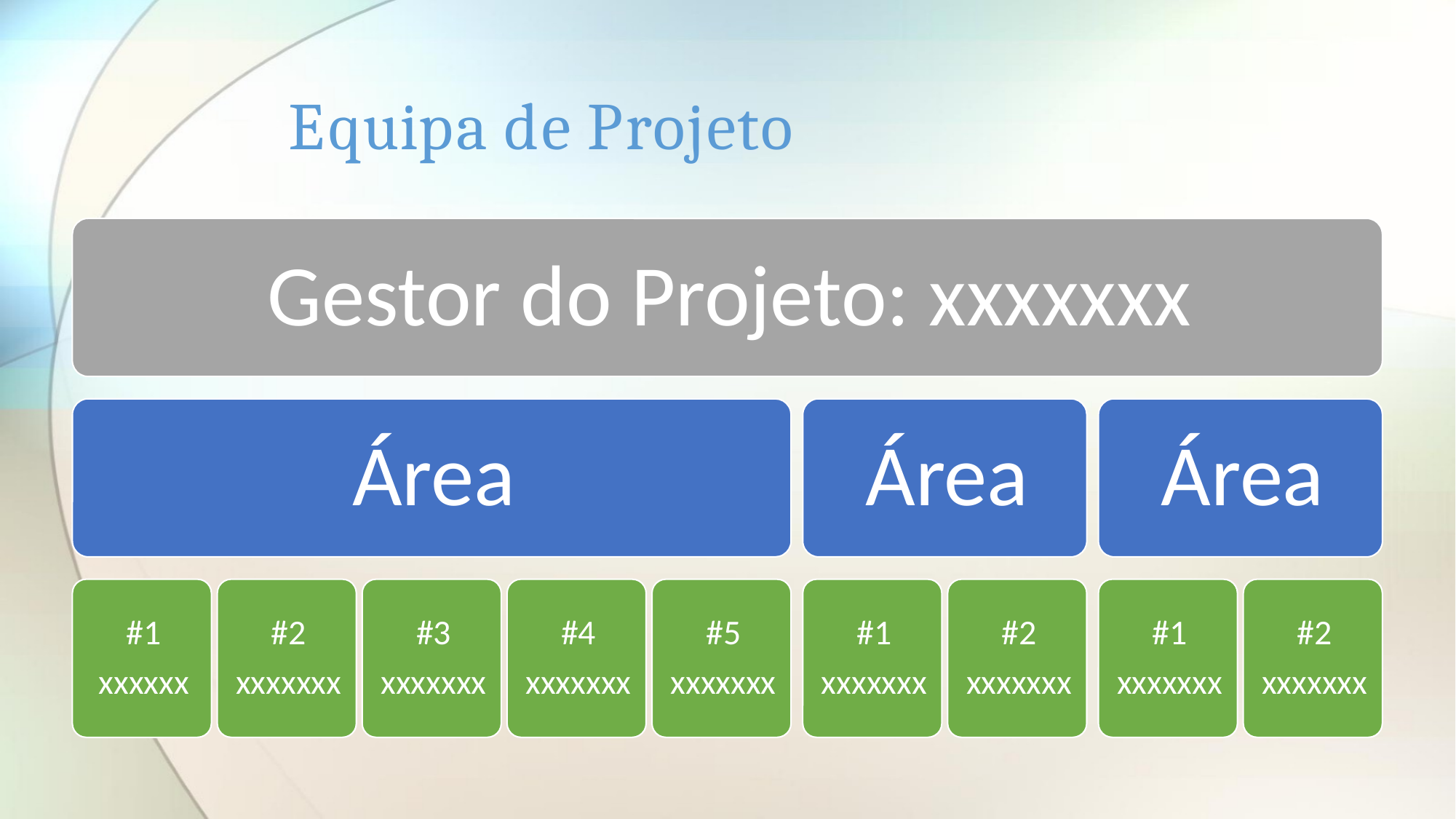

# Equipa de Projeto
Gestor do Projeto: xxxxxxx
Área
#1
xxxxxx
#2
xxxxxxx
#3
xxxxxxx
#4
xxxxxxx
#5
xxxxxxx
Área
#1
xxxxxxx
#2
xxxxxxx
Área
#1
xxxxxxx
#2
xxxxxxx